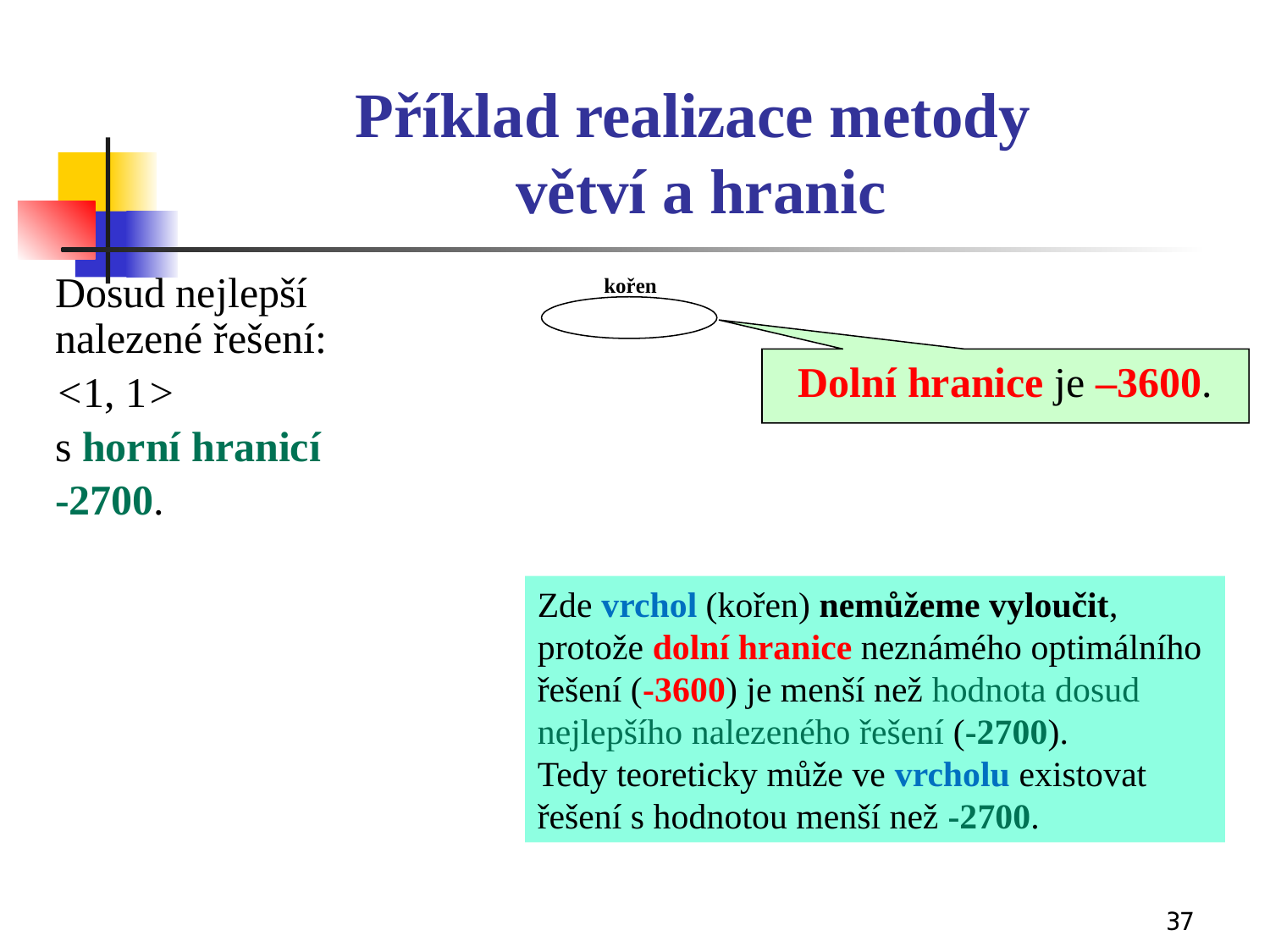

# Příklad realizace metody větví a hranic
Dosud nejlepší nalezené řešení:
<1, 1>
s horní hranicí
-2700.
kořen

Dolní hranice je –3600.
Zde vrchol (kořen) nemůžeme vyloučit, protože dolní hranice neznámého optimálního řešení (-3600) je menší než hodnota dosud nejlepšího nalezeného řešení (-2700).
Tedy teoreticky může ve vrcholu existovat řešení s hodnotou menší než -2700.
37